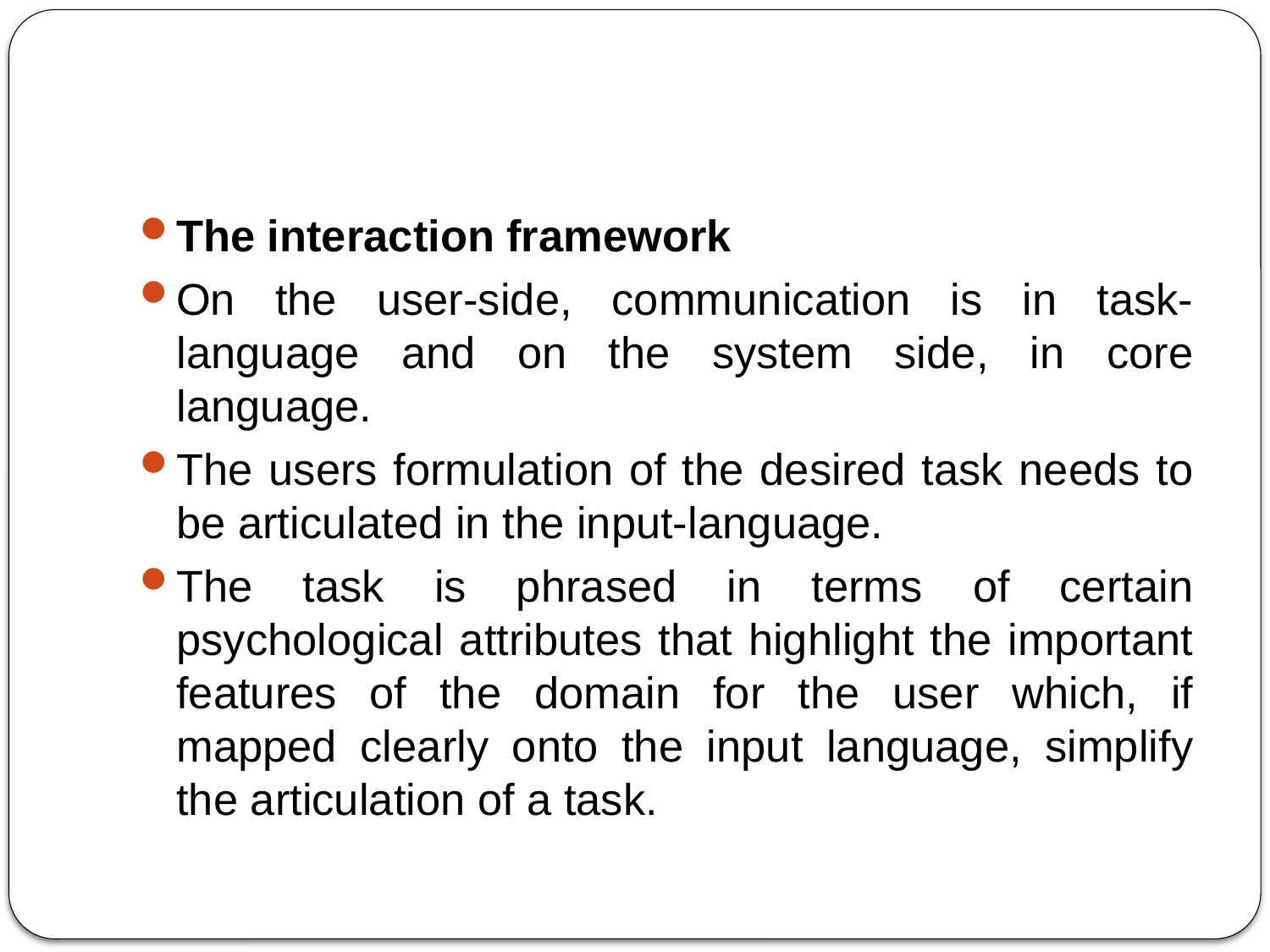

#
The interaction framework
On the user-side, communication is in task-language and on the system side, in core language.
The users formulation of the desired task needs to be articulated in the input-language.
The task is phrased in terms of certain psychological attributes that highlight the important features of the domain for the user which, if mapped clearly onto the input language, simplify the articulation of a task.